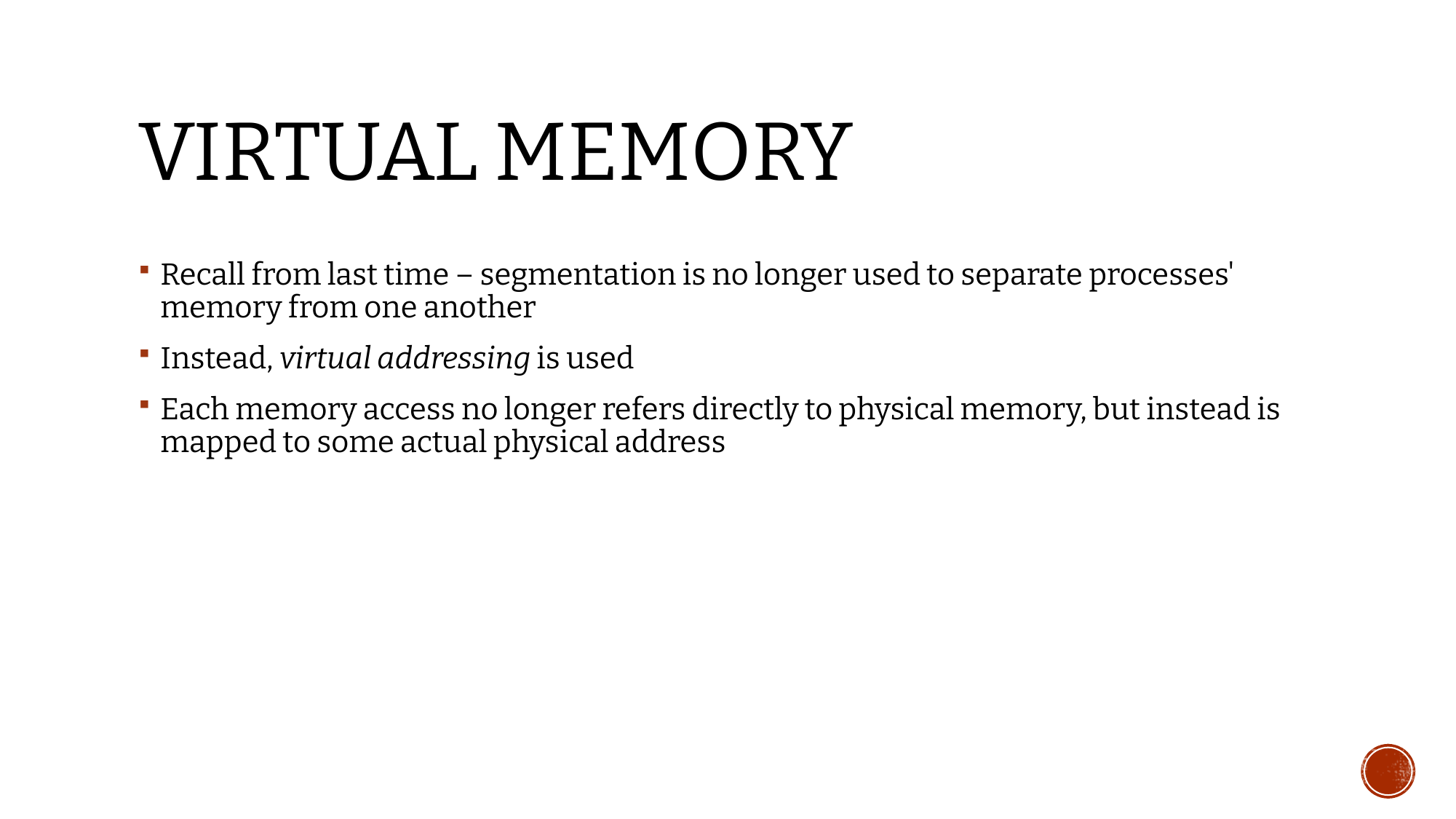

# Virtual Memory
Recall from last time – segmentation is no longer used to separate processes' memory from one another
Instead, virtual addressing is used
Each memory access no longer refers directly to physical memory, but instead is mapped to some actual physical address